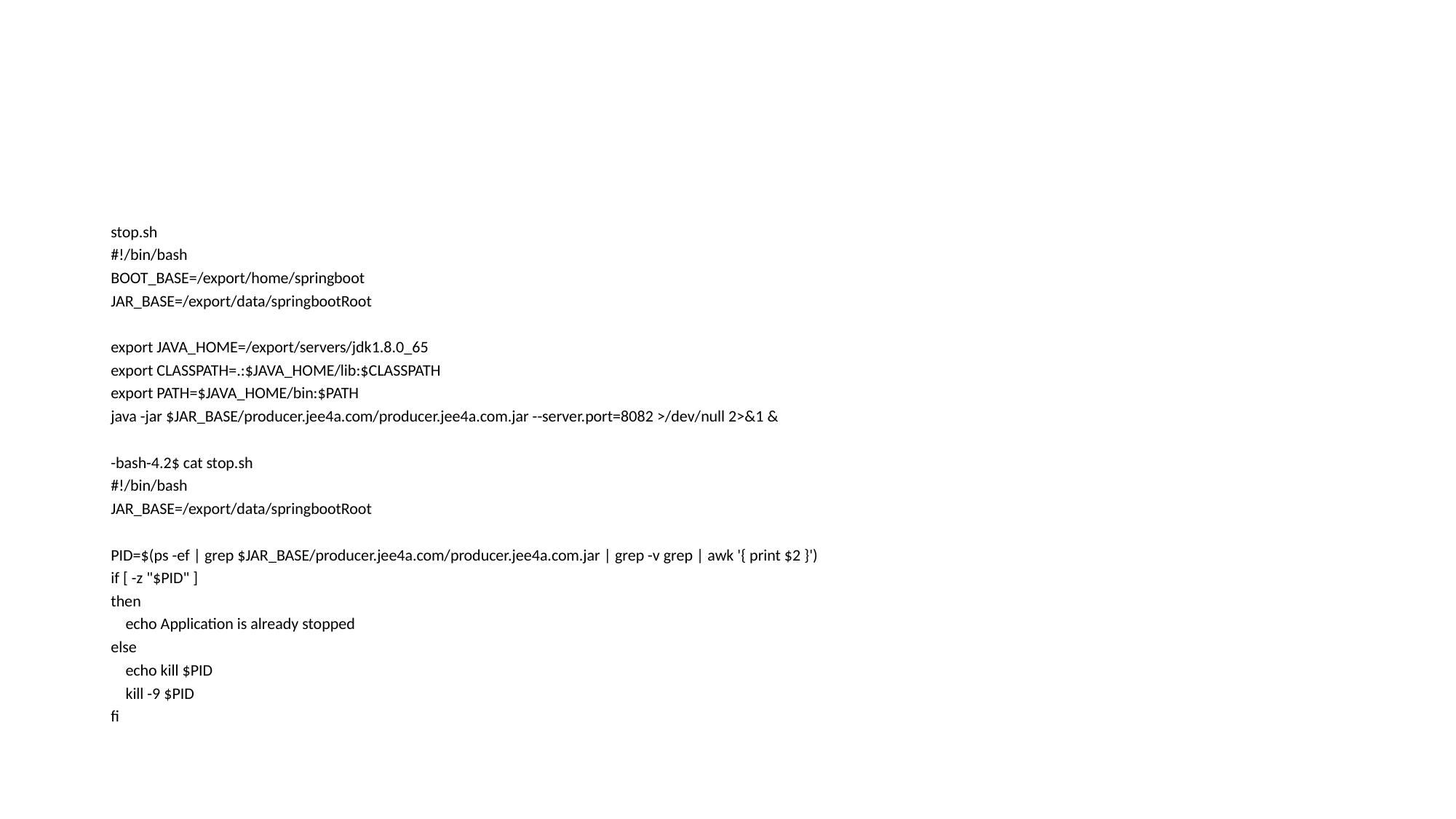

#
stop.sh
#!/bin/bash
BOOT_BASE=/export/home/springboot
JAR_BASE=/export/data/springbootRoot

export JAVA_HOME=/export/servers/jdk1.8.0_65
export CLASSPATH=.:$JAVA_HOME/lib:$CLASSPATH
export PATH=$JAVA_HOME/bin:$PATH
java -jar $JAR_BASE/producer.jee4a.com/producer.jee4a.com.jar --server.port=8082 >/dev/null 2>&1 &

-bash-4.2$ cat stop.sh
#!/bin/bash
JAR_BASE=/export/data/springbootRoot

PID=$(ps -ef | grep $JAR_BASE/producer.jee4a.com/producer.jee4a.com.jar | grep -v grep | awk '{ print $2 }')
if [ -z "$PID" ]
then
    echo Application is already stopped
else
    echo kill $PID
    kill -9 $PID
fi